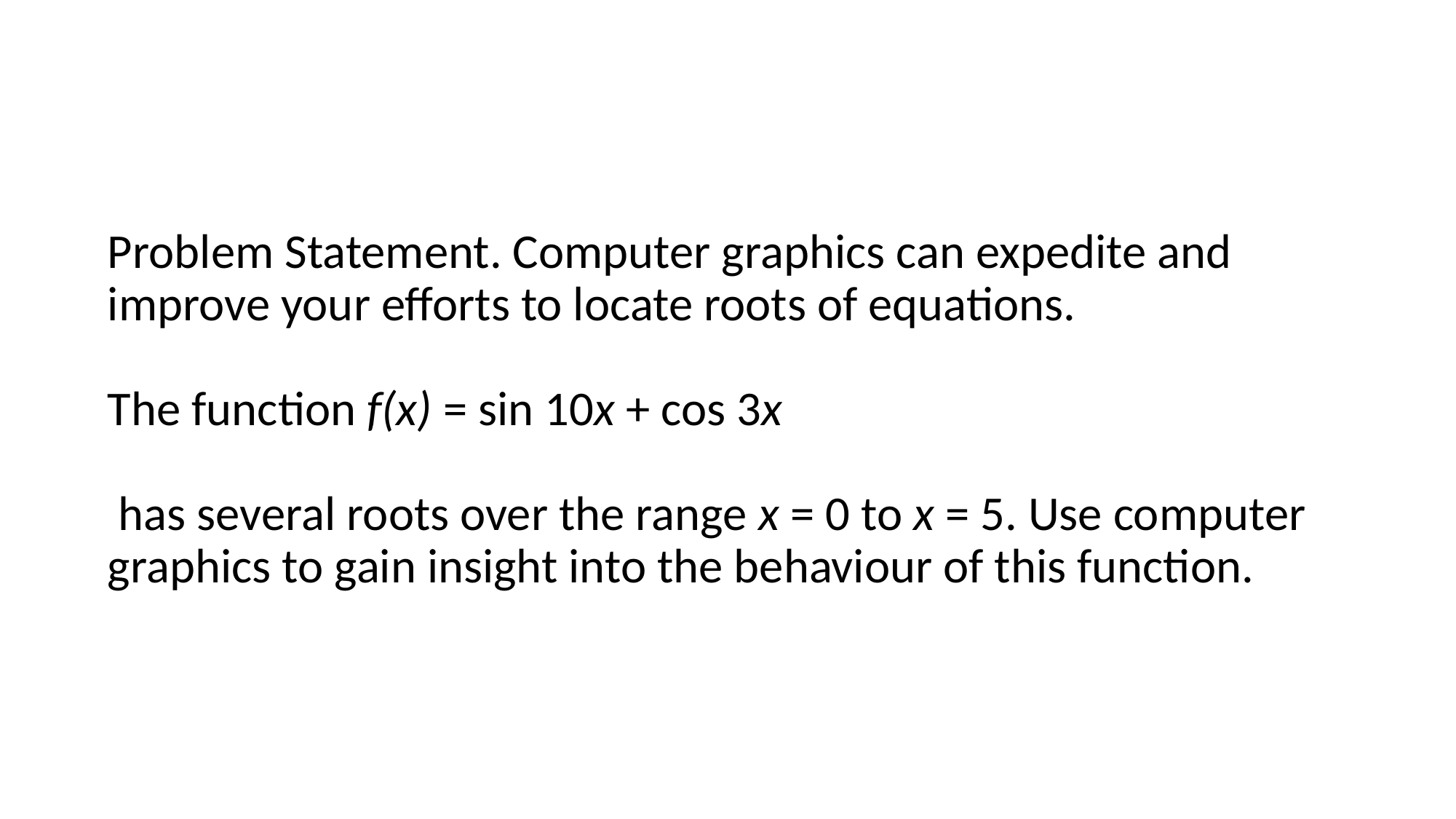

# Problem Statement. Computer graphics can expedite and improve your efforts to locate roots of equations. The function f(x) = sin 10x + cos 3x has several roots over the range x = 0 to x = 5. Use computer graphics to gain insight into the behaviour of this function.